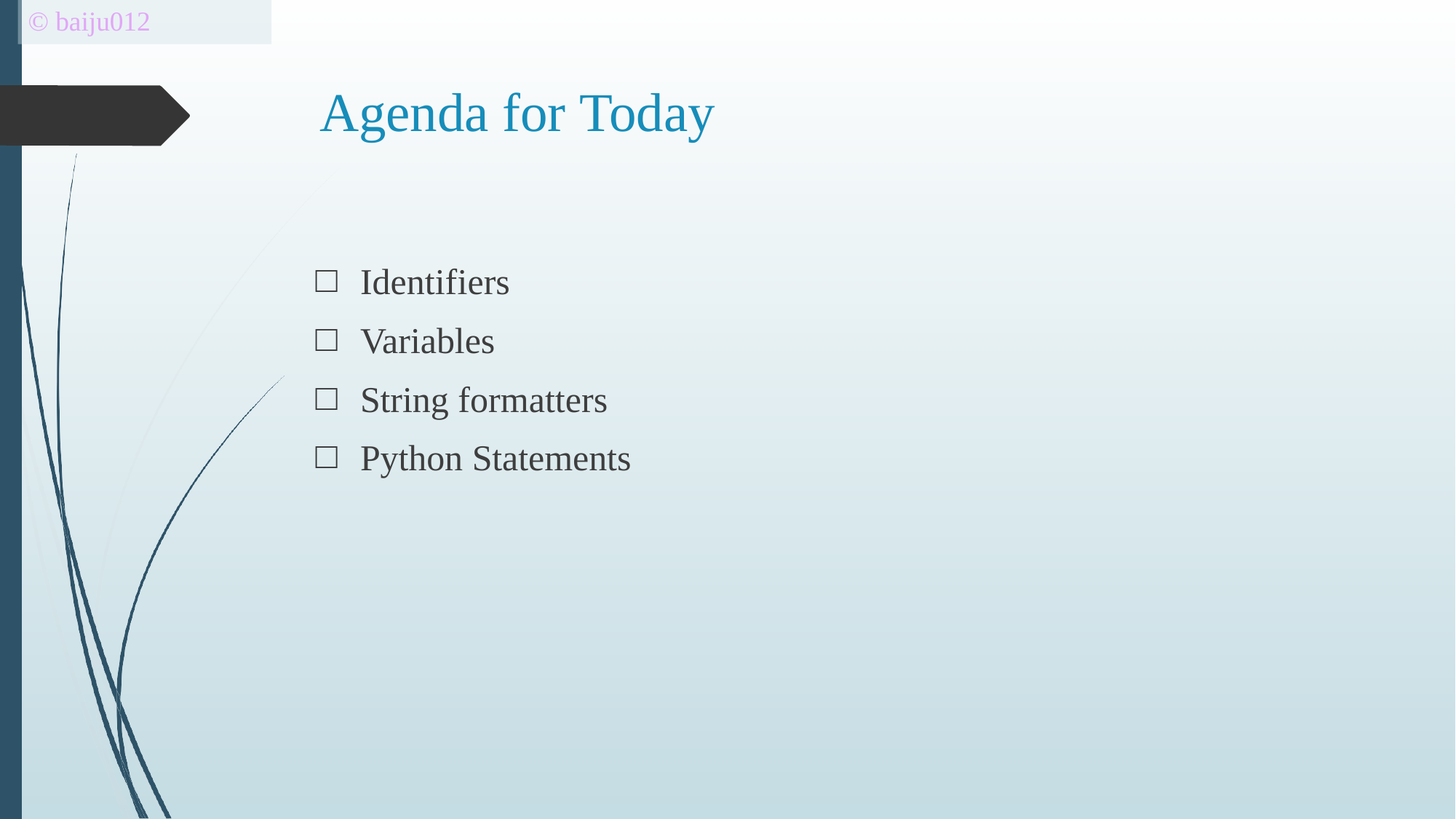

© baiju012
# Agenda for Today
Identifiers
Variables
String formatters
Python Statements